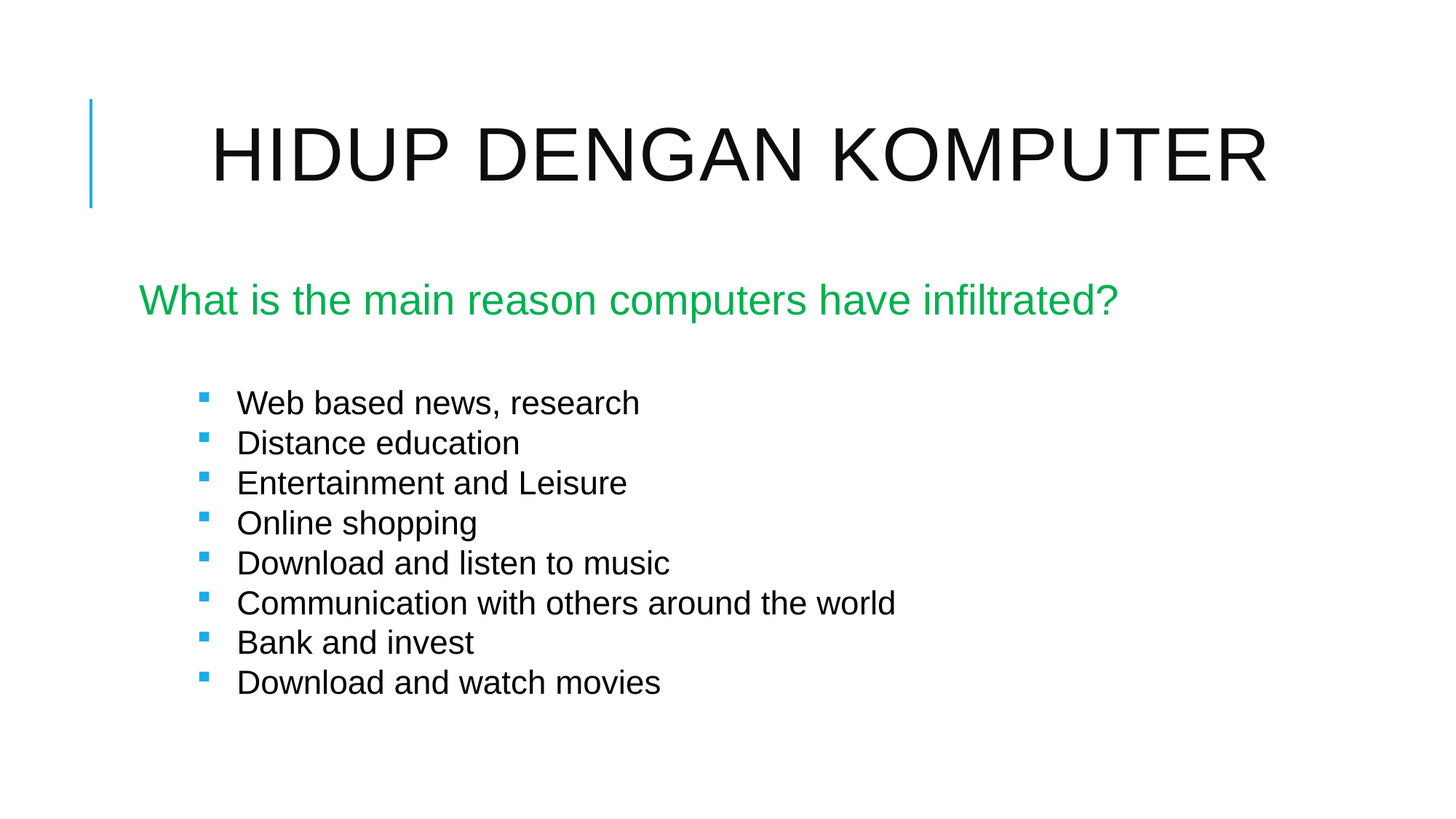

# Hidup dengan komputer
What is the main reason computers have infiltrated?

Web based news, research
Distance education
Entertainment and Leisure
Online shopping
Download and listen to music
Communication with others around the world
Bank and invest
Download and watch movies